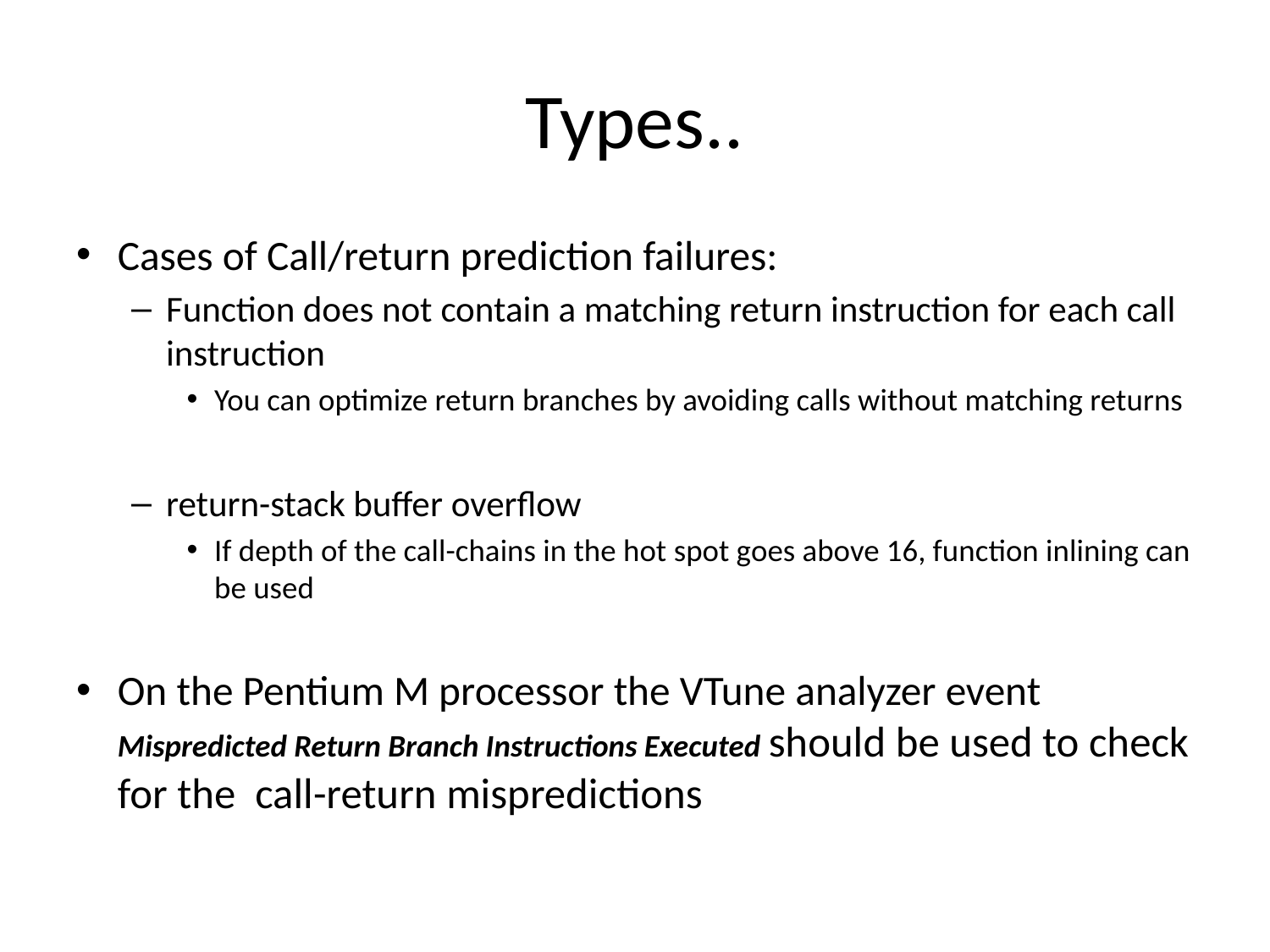

# Types..
Cases of Call/return prediction failures:
Function does not contain a matching return instruction for each call instruction
You can optimize return branches by avoiding calls without matching returns

return-stack buffer overflow
If depth of the call-chains in the hot spot goes above 16, function inlining can be used

On the Pentium M processor the VTune analyzer event Mispredicted Return Branch Instructions Executed should be used to check for the  call-return mispredictions